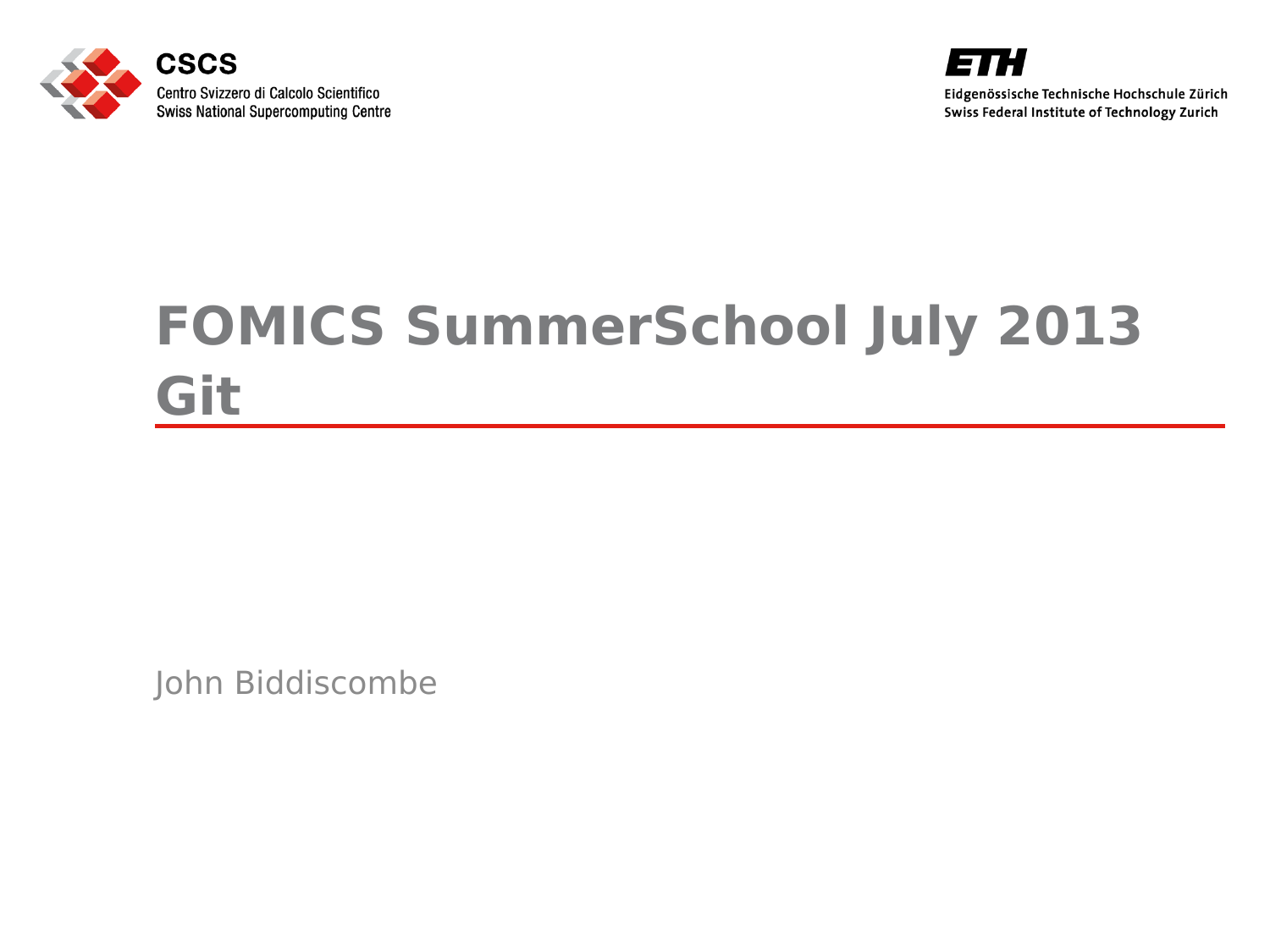

# FOMICS SummerSchool July 2013 Git

John Biddiscombe